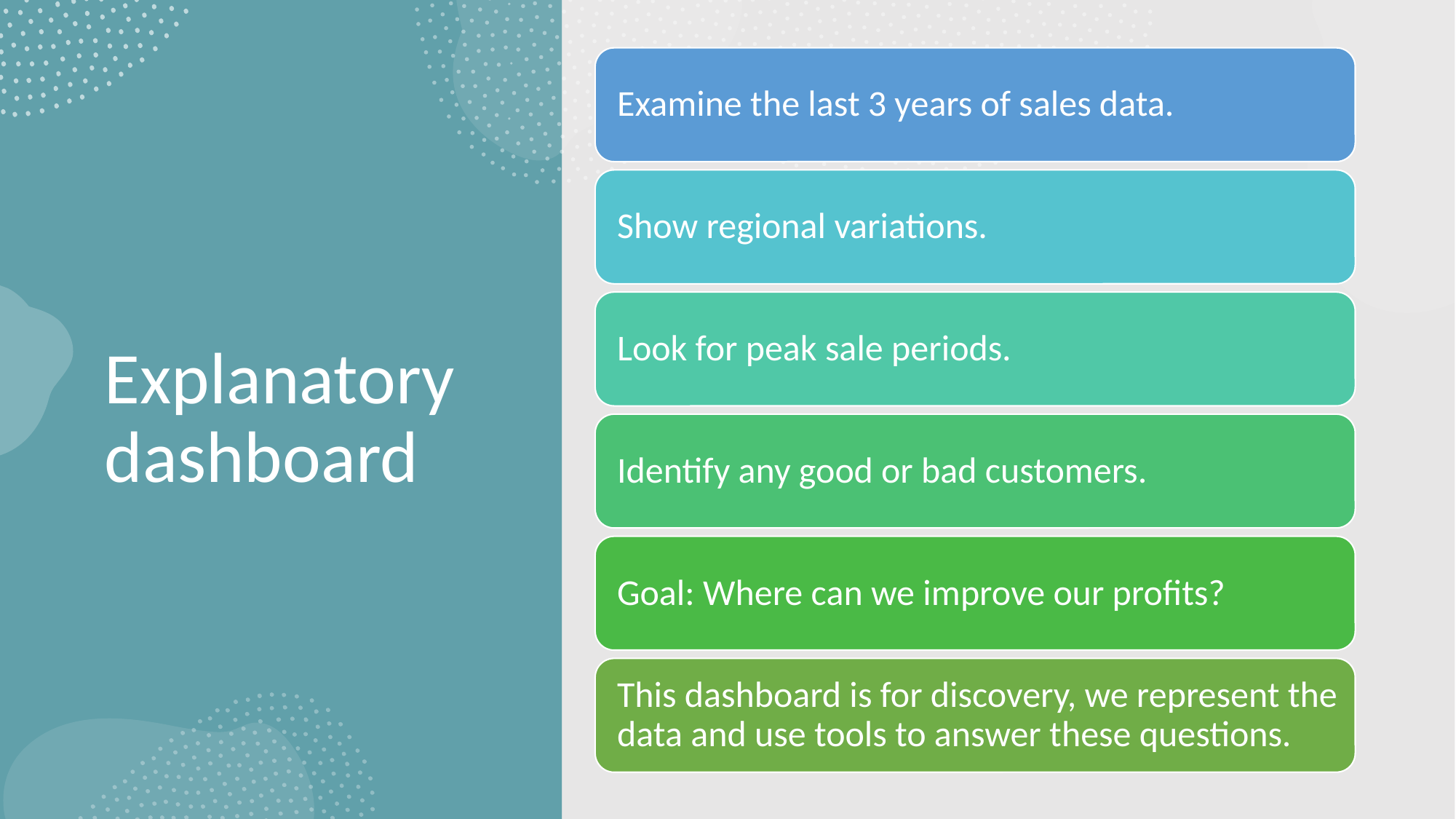

Examine the last 3 years of sales data.
Show regional variations.
Look for peak sale periods.
Identify any good or bad customers.
Goal: Where can we improve our profits?
This dashboard is for discovery, we represent the data and use tools to answer these questions.
# Explanatory dashboard